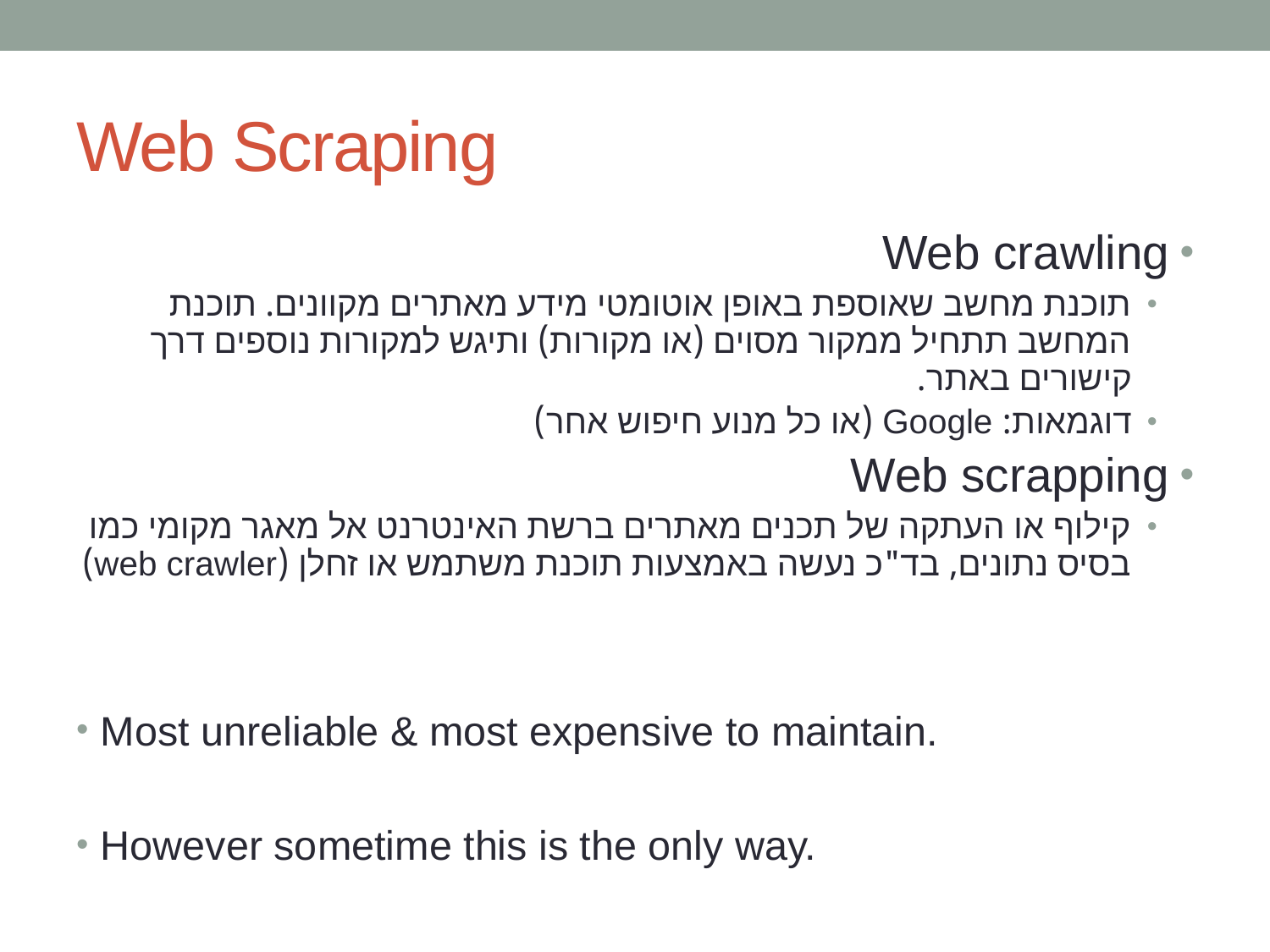

# Web Scraping
Web crawling
תוכנת מחשב שאוספת באופן אוטומטי מידע מאתרים מקוונים. תוכנת המחשב תתחיל ממקור מסוים (או מקורות) ותיגש למקורות נוספים דרך קישורים באתר.
דוגמאות: Google (או כל מנוע חיפוש אחר)
Web scrapping
קילוף או העתקה של תכנים מאתרים ברשת האינטרנט אל מאגר מקומי כמו בסיס נתונים, בד"כ נעשה באמצעות תוכנת משתמש או זחלן (web crawler)

Most unreliable & most expensive to maintain.

However sometime this is the only way.